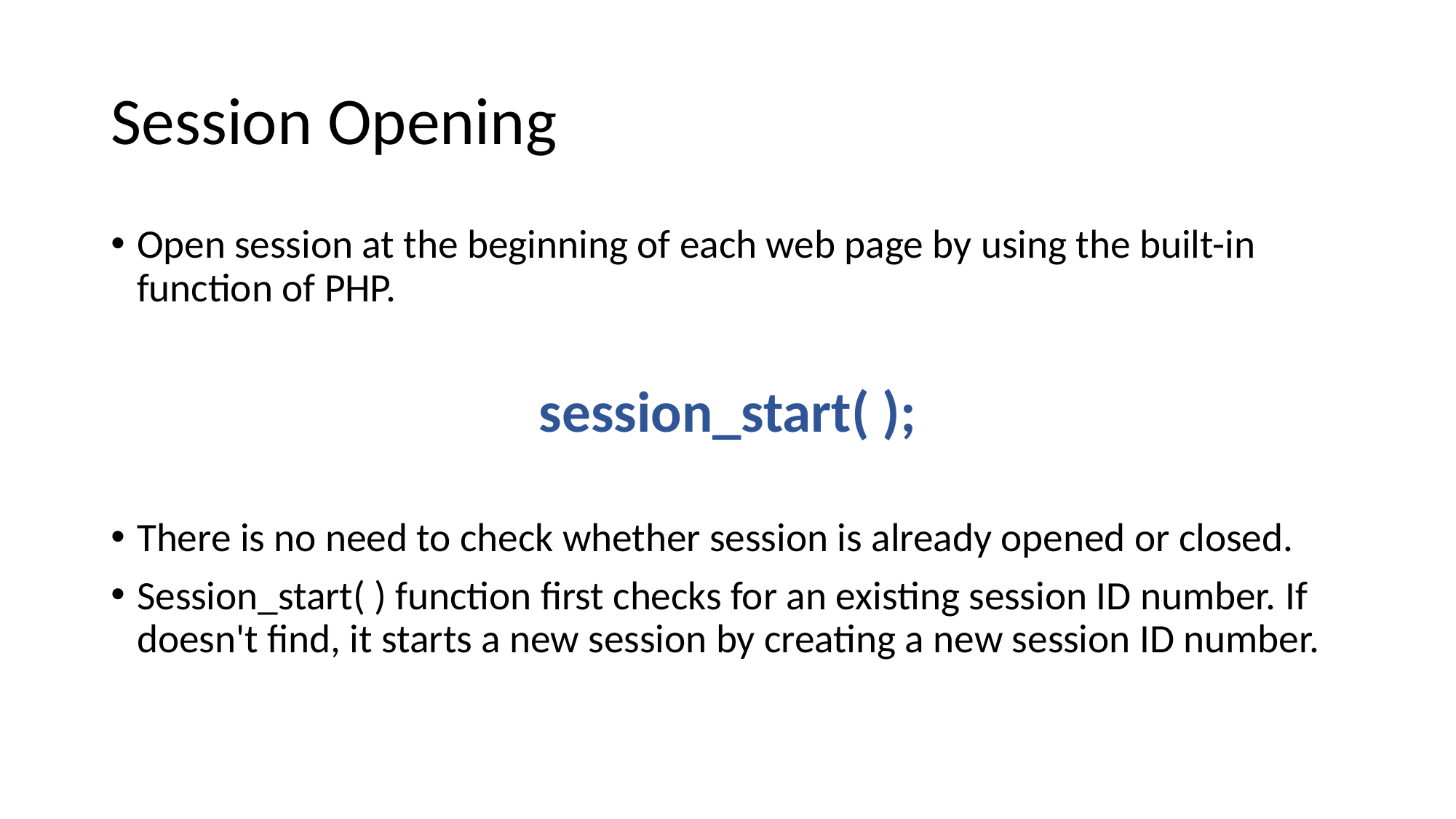

# Session Opening
Open session at the beginning of each web page by using the built-in function of PHP.

session_start( );

There is no need to check whether session is already opened or closed.
Session_start( ) function first checks for an existing session ID number. If doesn't find, it starts a new session by creating a new session ID number.